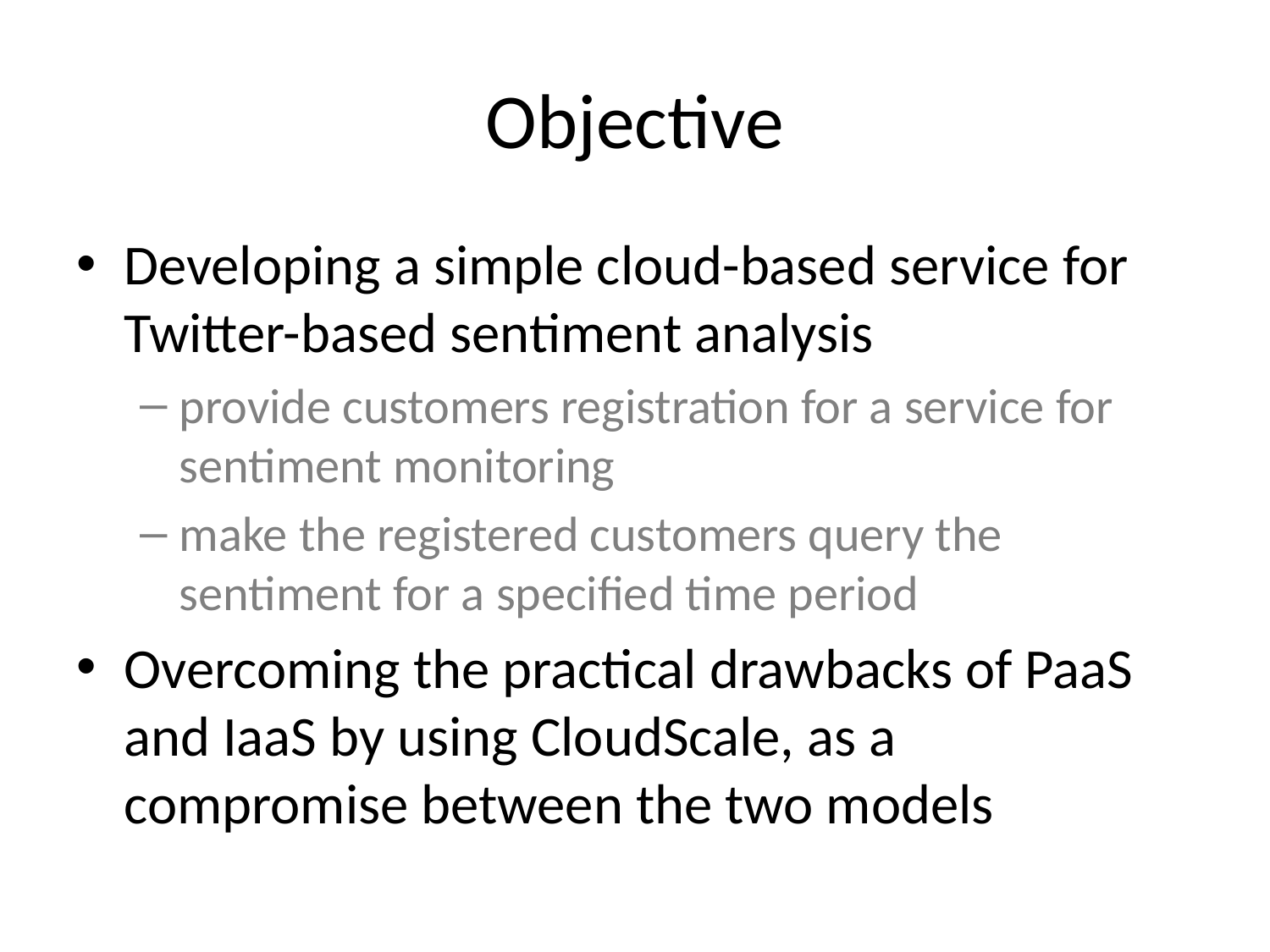

# Objective
Developing a simple cloud-based service for Twitter-based sentiment analysis
provide customers registration for a service for sentiment monitoring
make the registered customers query the sentiment for a specified time period
Overcoming the practical drawbacks of PaaS and IaaS by using CloudScale, as a compromise between the two models